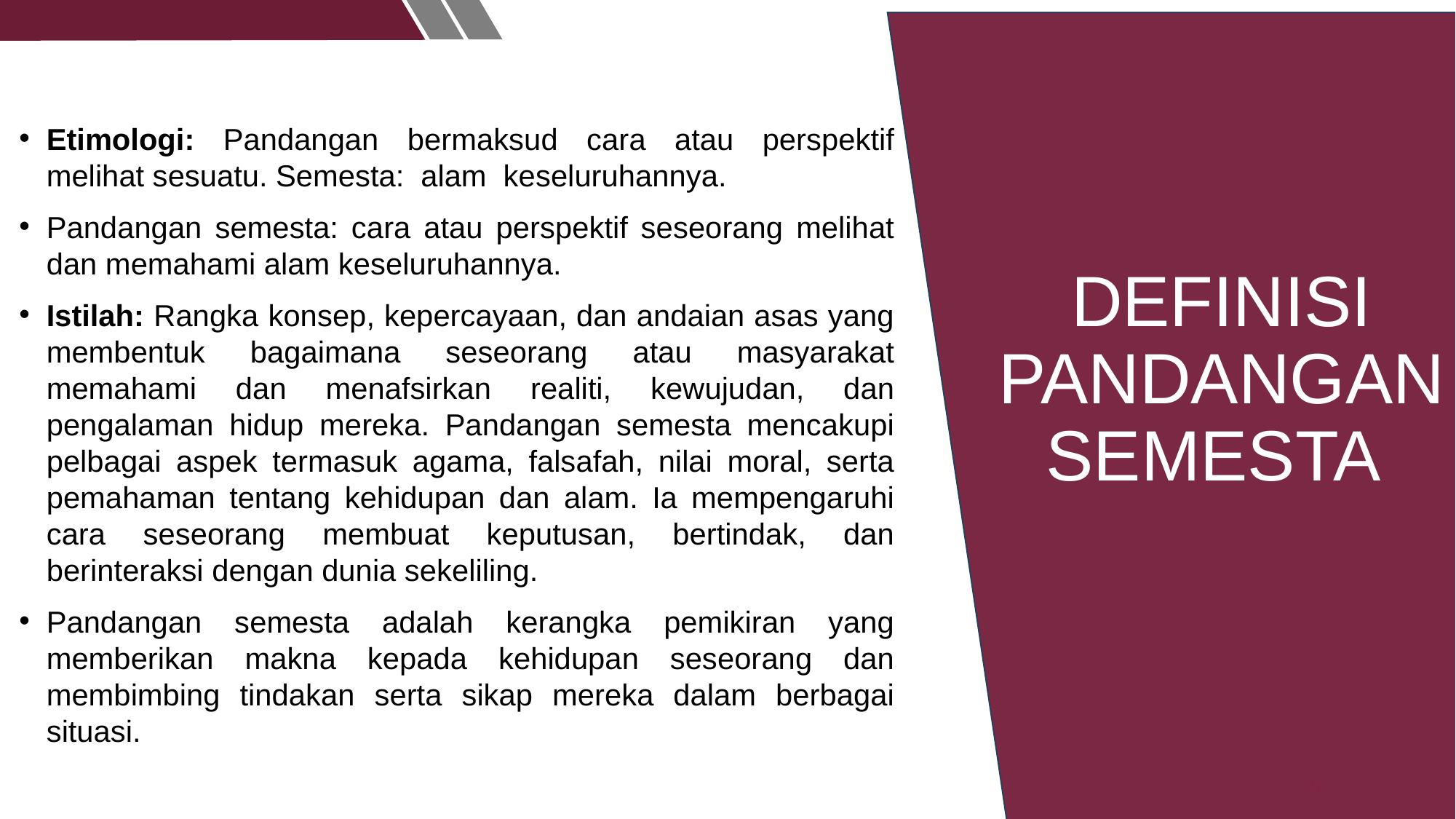

Etimologi: Pandangan bermaksud cara atau perspektif melihat sesuatu. Semesta:  alam  keseluruhannya.
Pandangan semesta: cara atau perspektif seseorang melihat dan memahami alam keseluruhannya.
Istilah: Rangka konsep, kepercayaan, dan andaian asas yang membentuk bagaimana seseorang atau masyarakat memahami dan menafsirkan realiti, kewujudan, dan pengalaman hidup mereka. Pandangan semesta mencakupi pelbagai aspek termasuk agama, falsafah, nilai moral, serta pemahaman tentang kehidupan dan alam. Ia mempengaruhi cara seseorang membuat keputusan, bertindak, dan berinteraksi dengan dunia sekeliling.
Pandangan semesta adalah kerangka pemikiran yang memberikan makna kepada kehidupan seseorang dan membimbing tindakan serta sikap mereka dalam berbagai situasi.

DEFINISI PANDANGAN SEMESTA
5